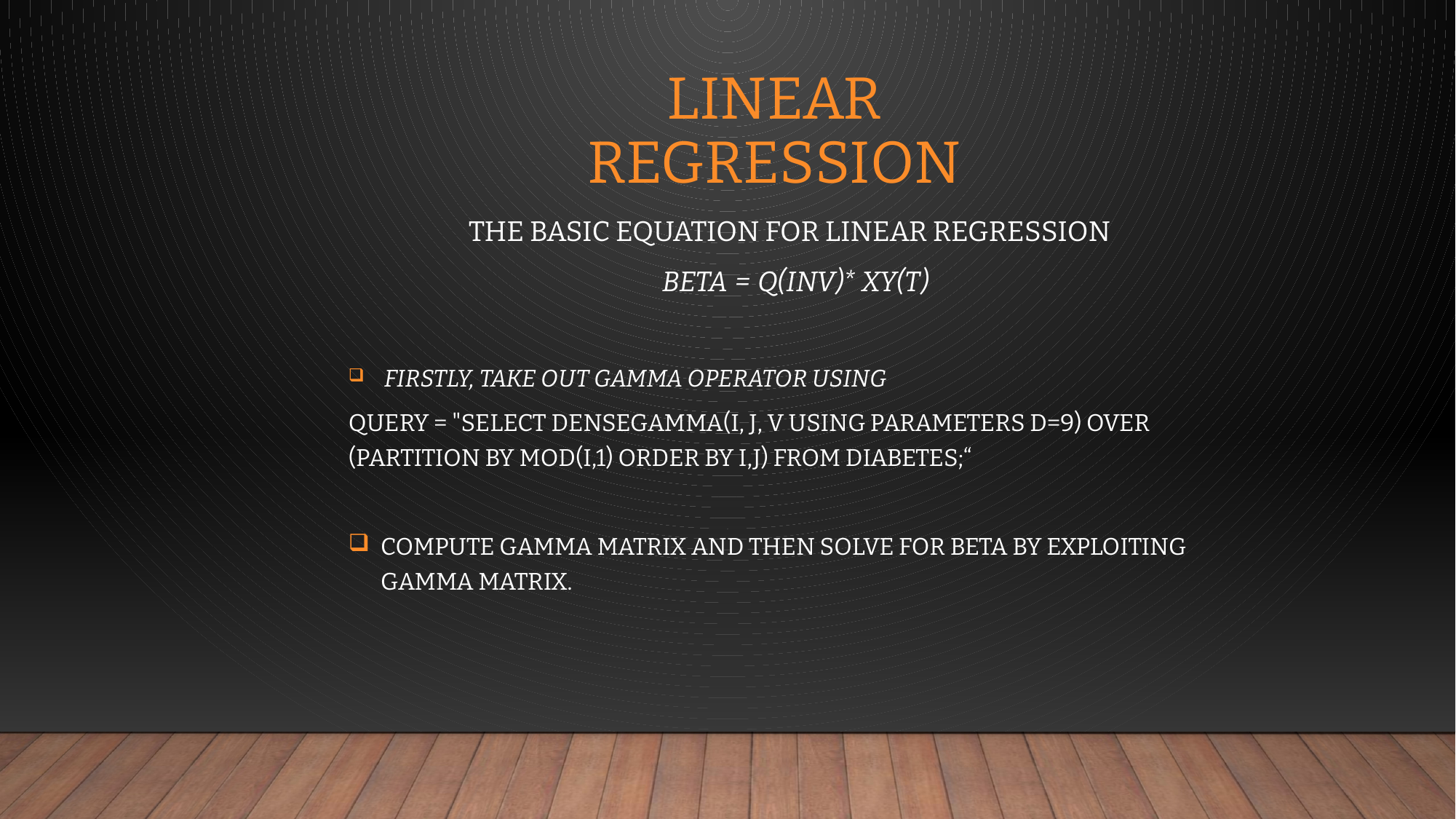

# Linear regression
The basic equation for linear regression
Beta = Q(inv)* XY(T)

 Firstly, take out gamma operator using
query = "SELECT DenseGamma(i, j, v USING PARAMETERS d=9) OVER (PARTITION BY MOD(i,1) ORDER BY i,j) FROM diabetes;“

Compute gamma matrix and then solve for beta by exploiting gamma matrix.